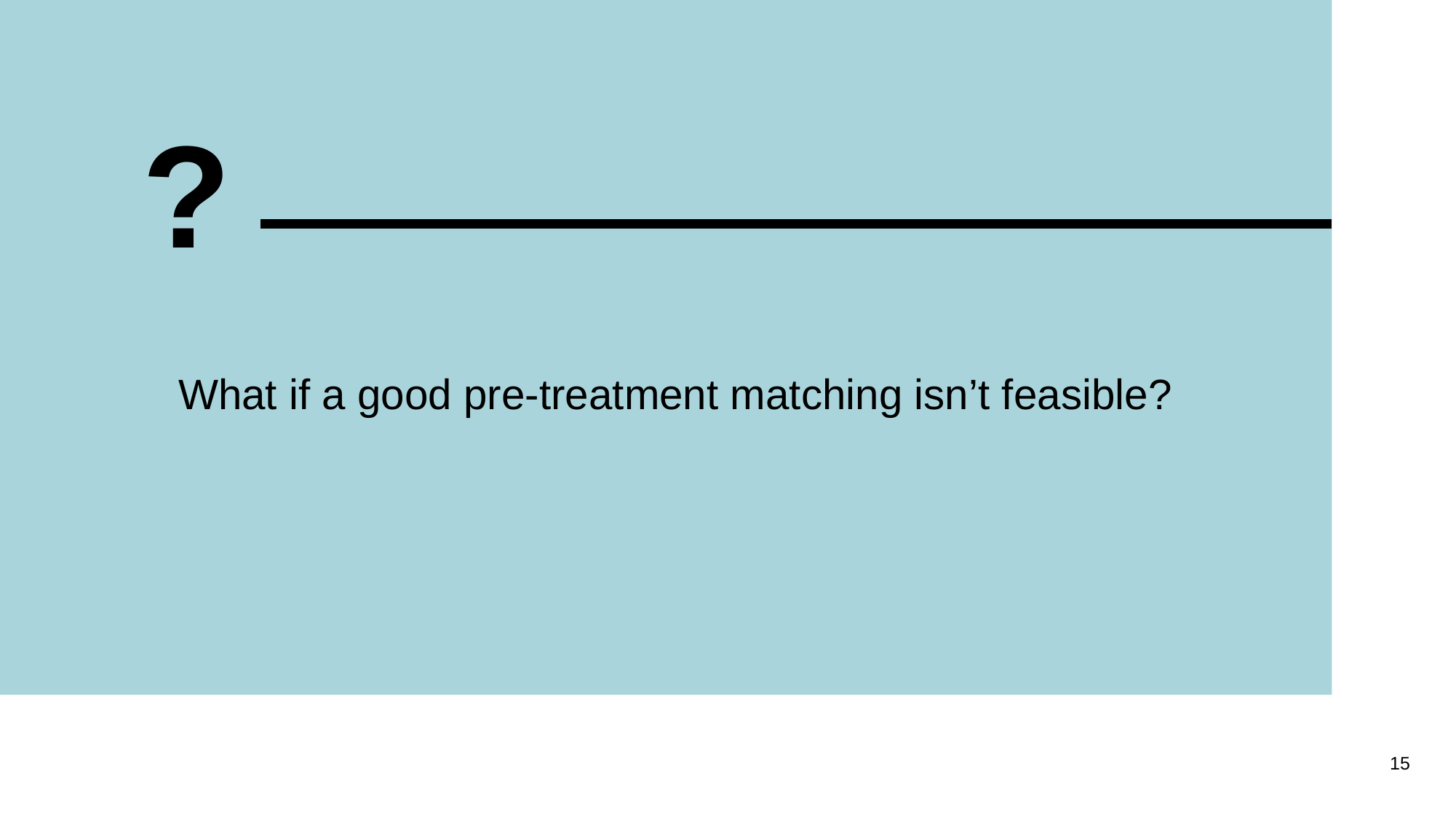

# ?

What if a good pre-treatment matching isn’t feasible?
15